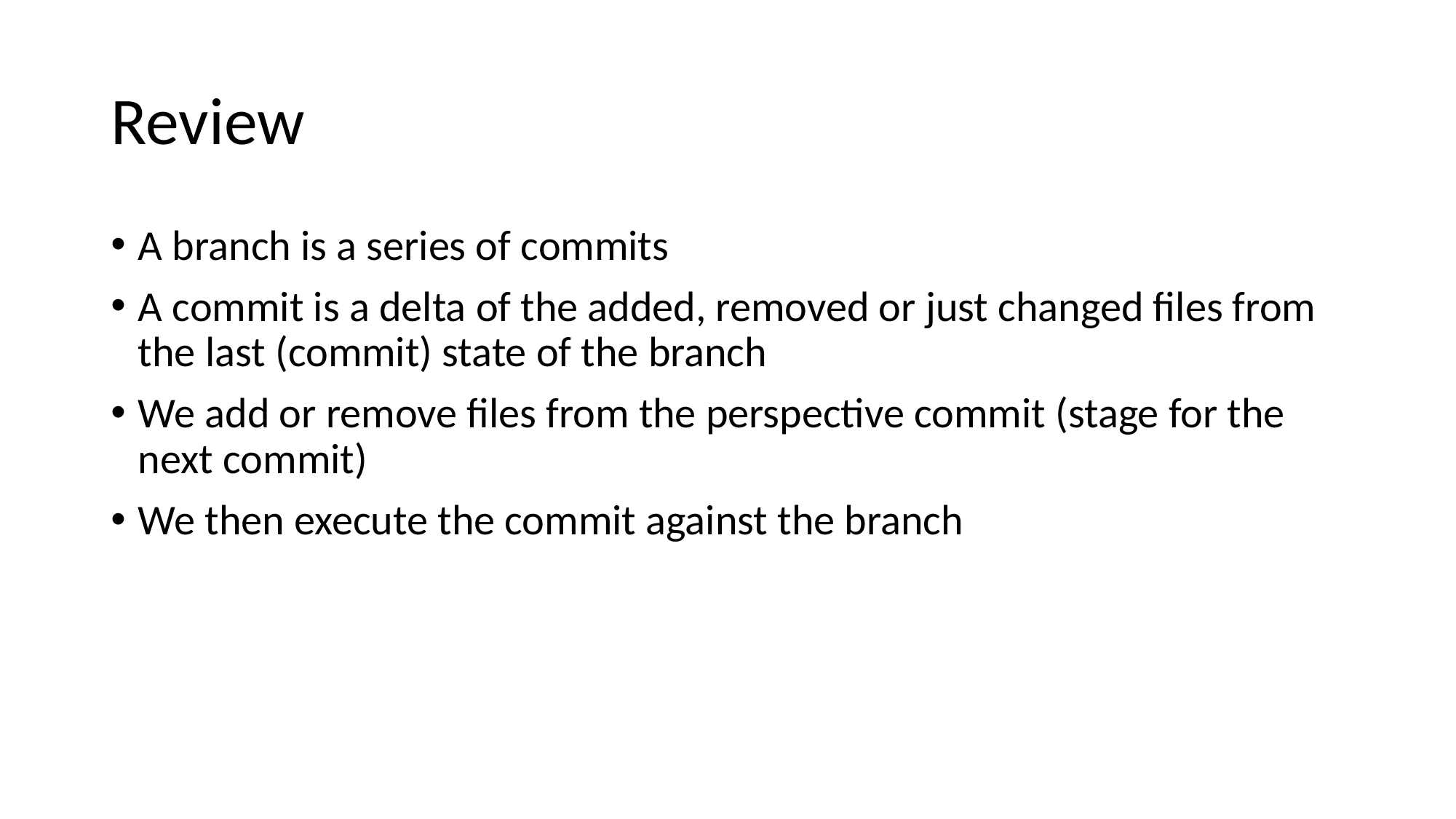

# Review
A branch is a series of commits
A commit is a delta of the added, removed or just changed files from the last (commit) state of the branch
We add or remove files from the perspective commit (stage for the next commit)
We then execute the commit against the branch